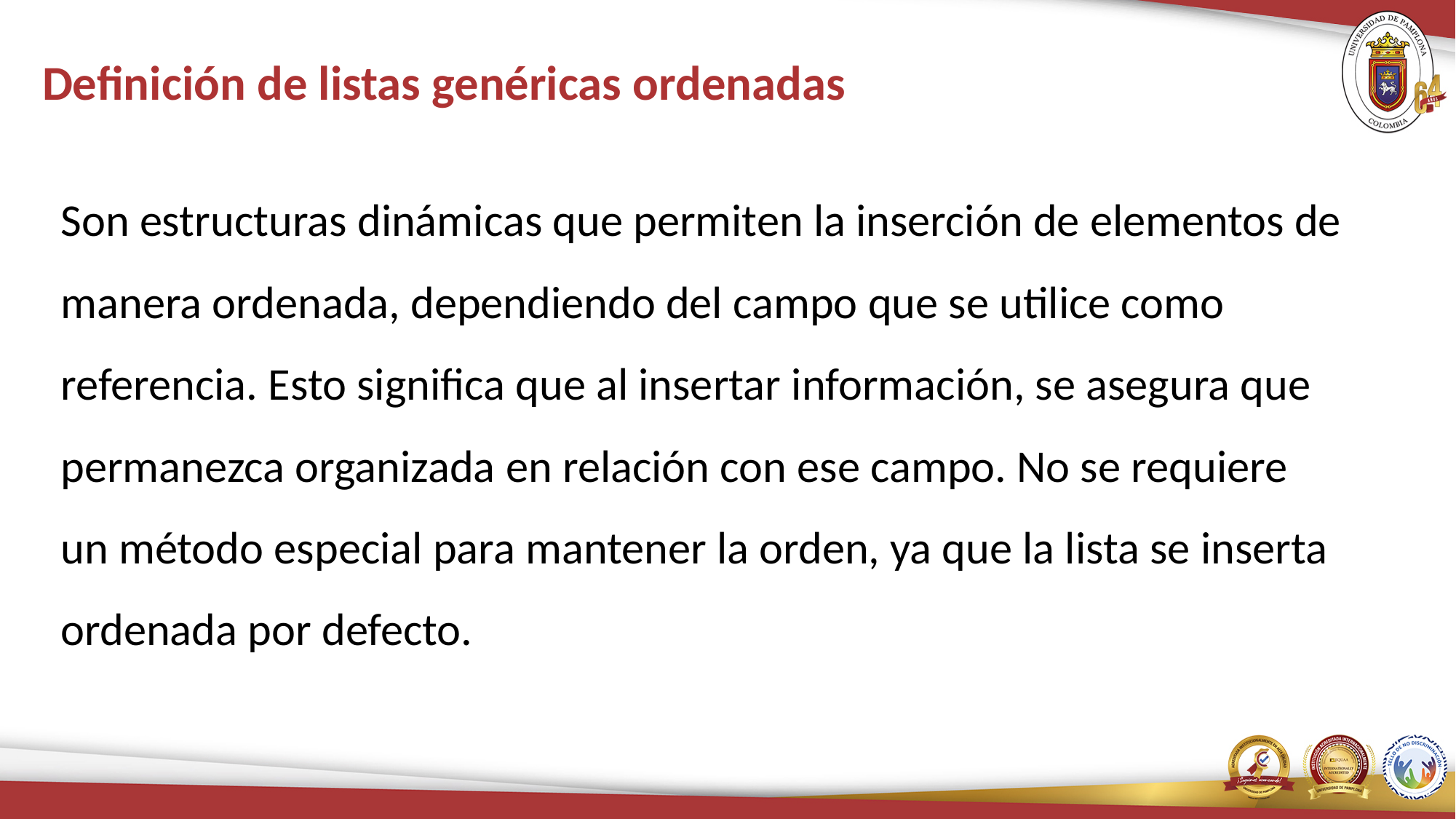

# Definición de listas genéricas ordenadas
Son estructuras dinámicas que permiten la inserción de elementos de manera ordenada, dependiendo del campo que se utilice como referencia. Esto significa que al insertar información, se asegura que permanezca organizada en relación con ese campo. No se requiere un método especial para mantener la orden, ya que la lista se inserta ordenada por defecto.